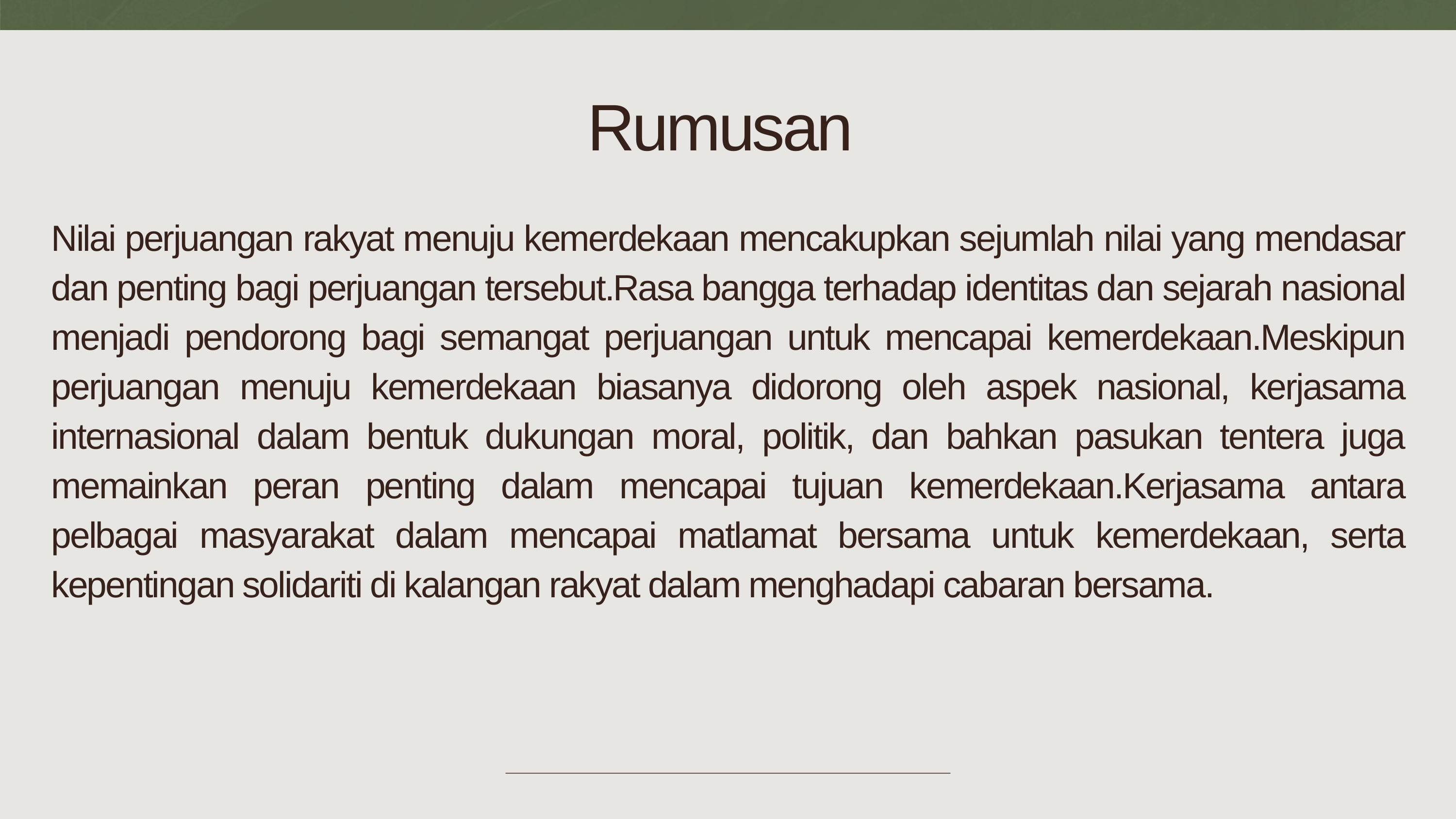

Rumusan
Nilai perjuangan rakyat menuju kemerdekaan mencakupkan sejumlah nilai yang mendasar dan penting bagi perjuangan tersebut.Rasa bangga terhadap identitas dan sejarah nasional menjadi pendorong bagi semangat perjuangan untuk mencapai kemerdekaan.Meskipun perjuangan menuju kemerdekaan biasanya didorong oleh aspek nasional, kerjasama internasional dalam bentuk dukungan moral, politik, dan bahkan pasukan tentera juga memainkan peran penting dalam mencapai tujuan kemerdekaan.Kerjasama antara pelbagai masyarakat dalam mencapai matlamat bersama untuk kemerdekaan, serta kepentingan solidariti di kalangan rakyat dalam menghadapi cabaran bersama.